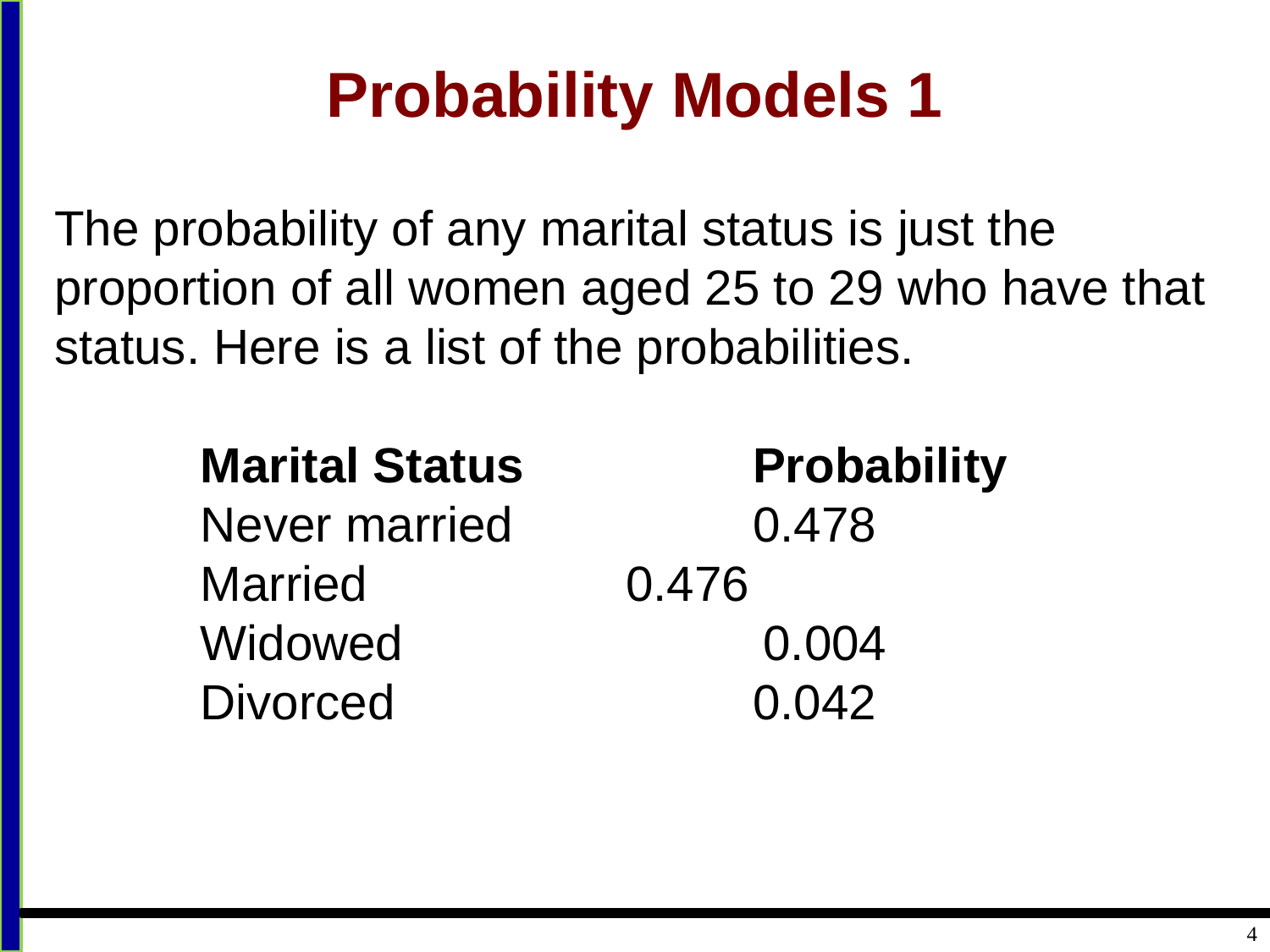

# Probability Models 1
The probability of any marital status is just the proportion of all women aged 25 to 29 who have that status. Here is a list of the probabilities.

	      Marital Status		Probability
	      Never married		0.478
	      Married			0.476
	      Widowed		          0.004
	      Divorced			0.042